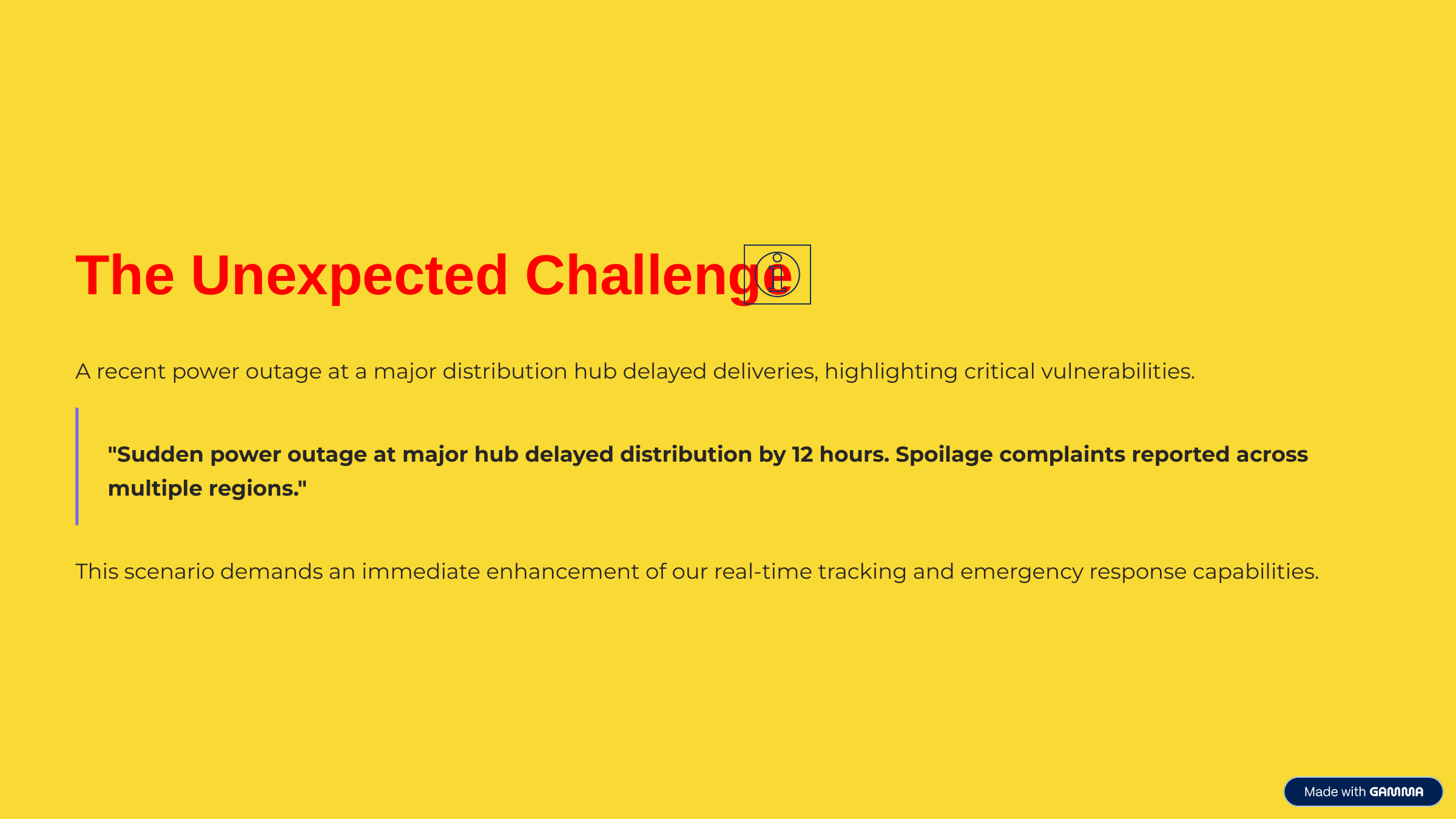

The Unexpected Challenge

A recent power outage at a major distribution hub delayed deliveries, highlighting critical vulnerabilities.

"Sudden power outage at major hub delayed distribution by 12 hours. Spoilage complaints reported across multiple regions."
This scenario demands an immediate enhancement of our real-time tracking and emergency response capabilities.